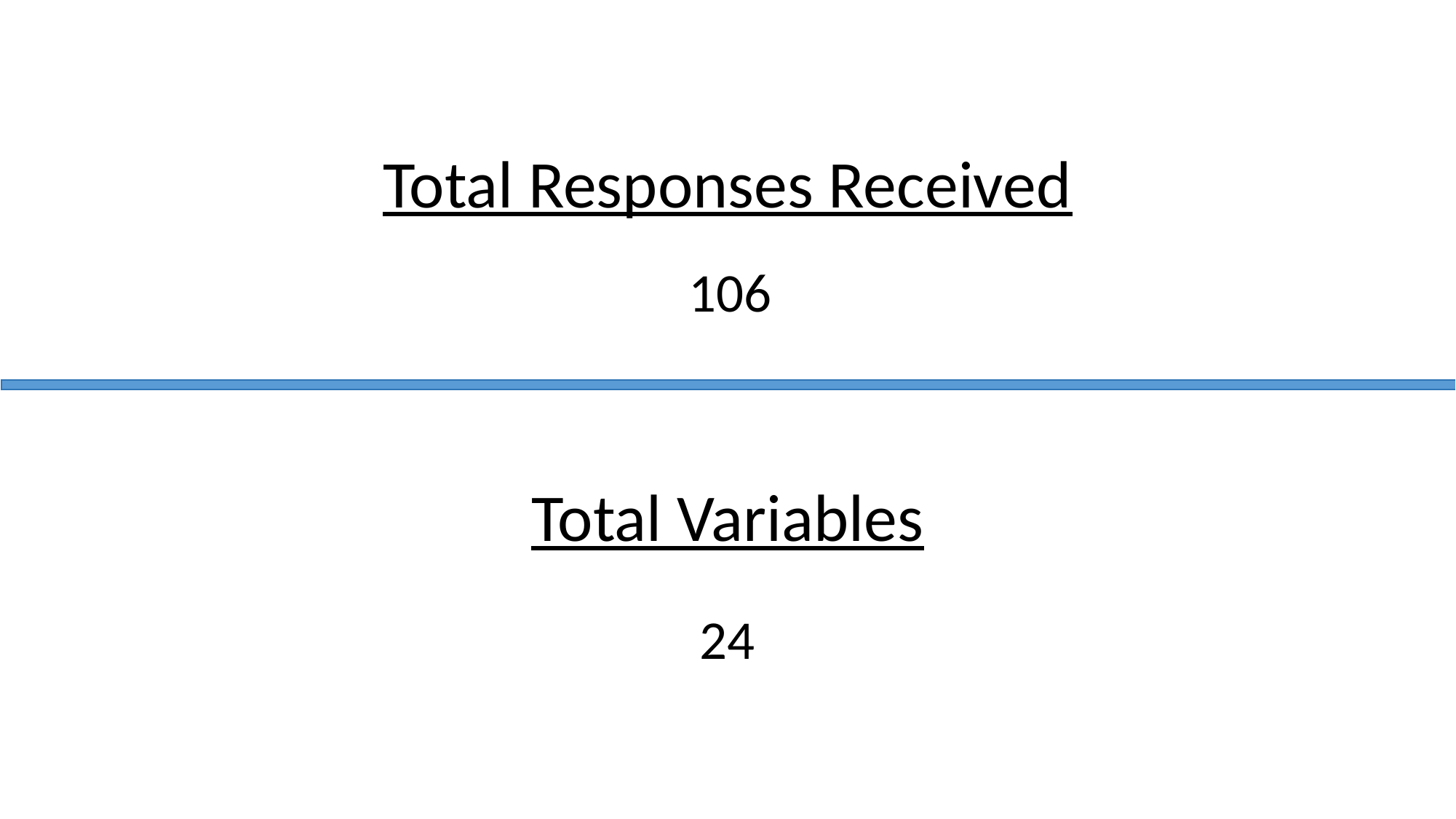

# Total Responses Received
106

Total Variables
24